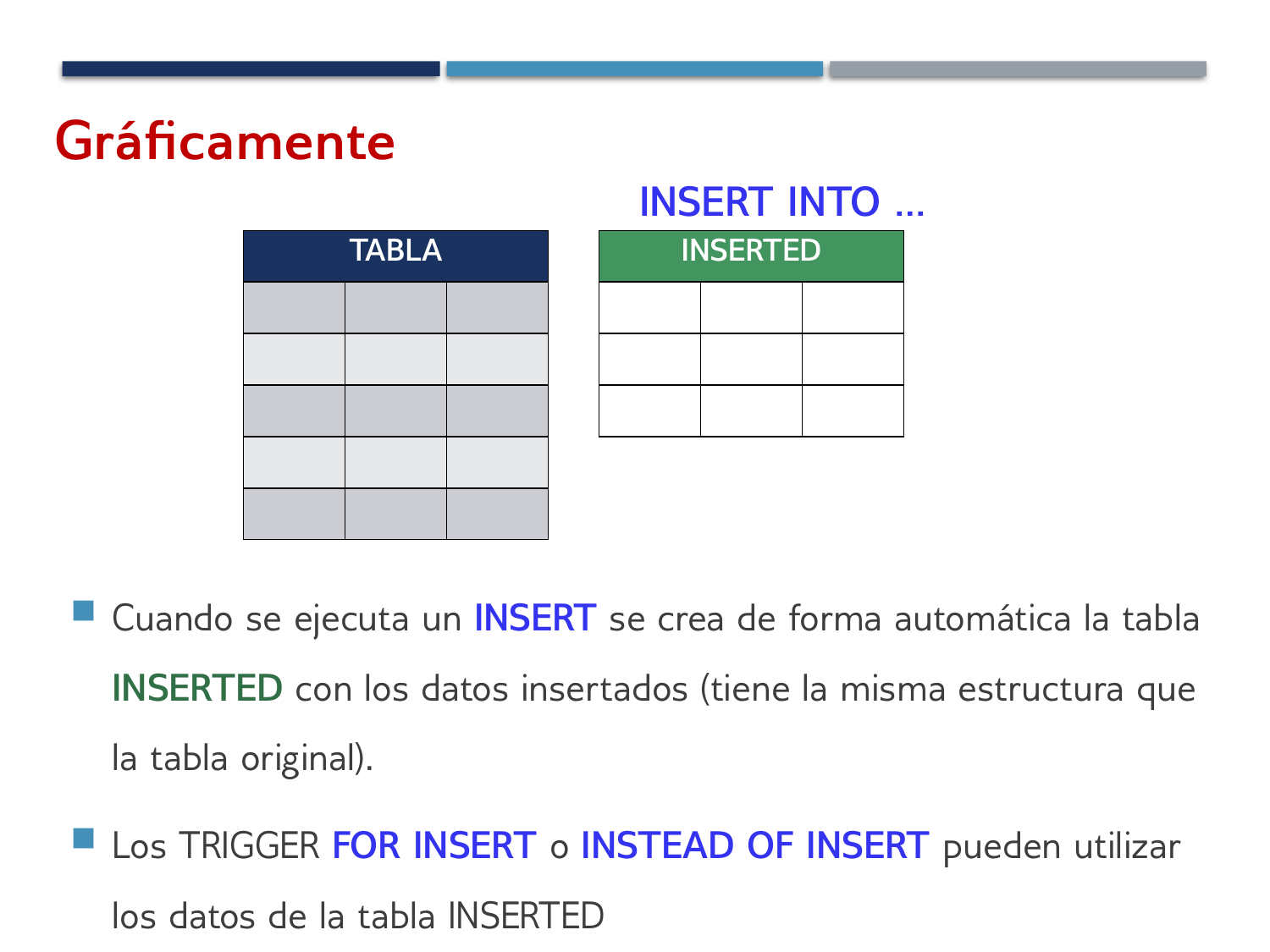

Gráficamente
INSERT INTO …
| TABLA |  |  |
| --- | --- | --- |
|  |  |  |
|  |  |  |
|  |  |  |
|  |  |  |
|  |  |  |
| INSERTED |  |  |
| --- | --- | --- |
|  |  |  |
|  |  |  |
|  |  |  |
Cuando se ejecuta un INSERT se crea de forma automática la tabla INSERTED con los datos insertados (tiene la misma estructura que la tabla original).
Los TRIGGER FOR INSERT o INSTEAD OF INSERT pueden utilizar los datos de la tabla INSERTED